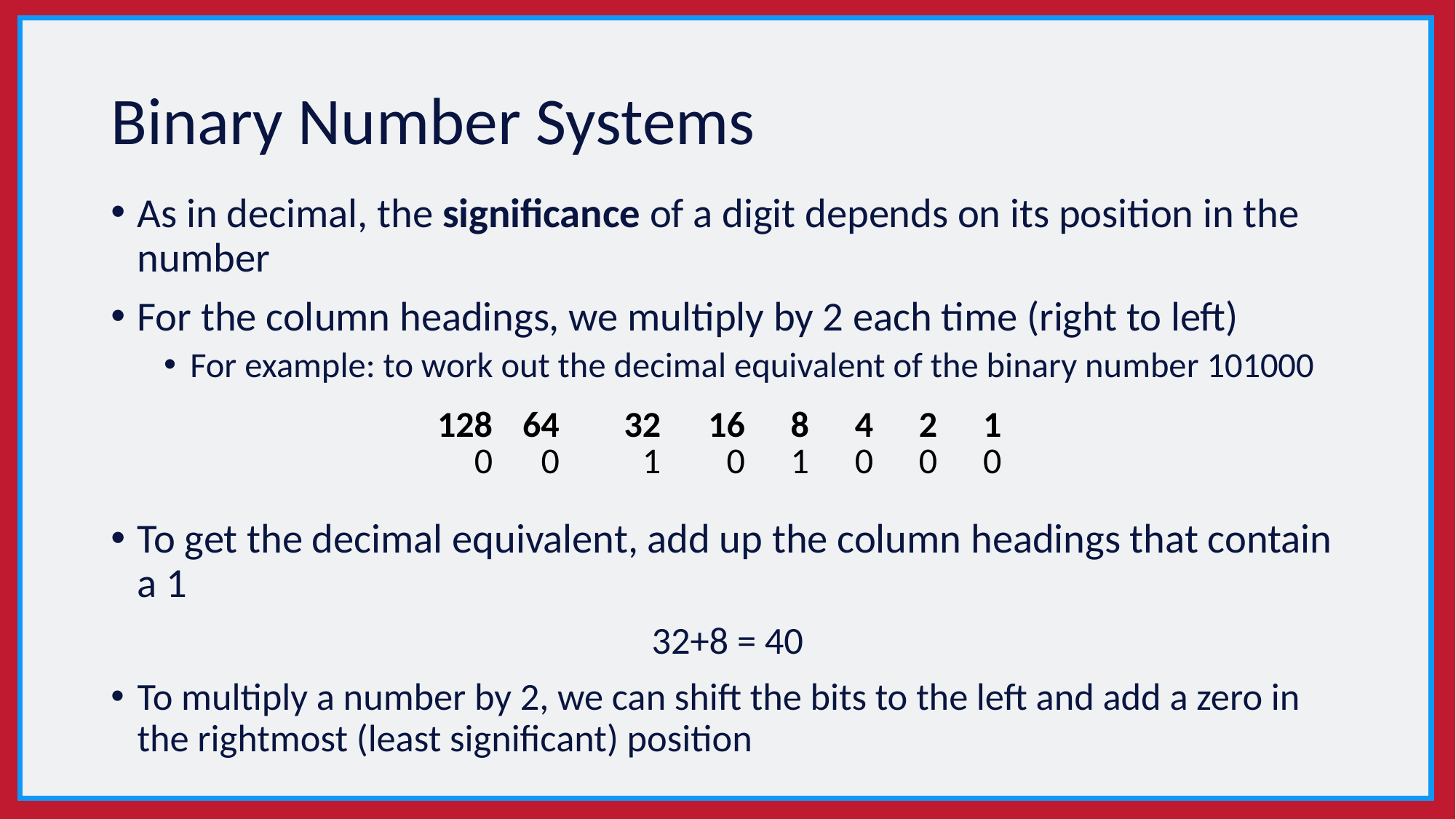

# Binary Number Systems
As in decimal, the significance of a digit depends on its position in the number
For the column headings, we multiply by 2 each time (right to left)
For example: to work out the decimal equivalent of the binary number 101000

To get the decimal equivalent, add up the column headings that contain a 1
32+8 = 40
To multiply a number by 2, we can shift the bits to the left and add a zero in the rightmost (least significant) position
| 128 | 64 | 32 | 16 | 8 | 4 | 2 | 1 |
| --- | --- | --- | --- | --- | --- | --- | --- |
| 0 | 0 | 1 | 0 | 1 | 0 | 0 | 0 |